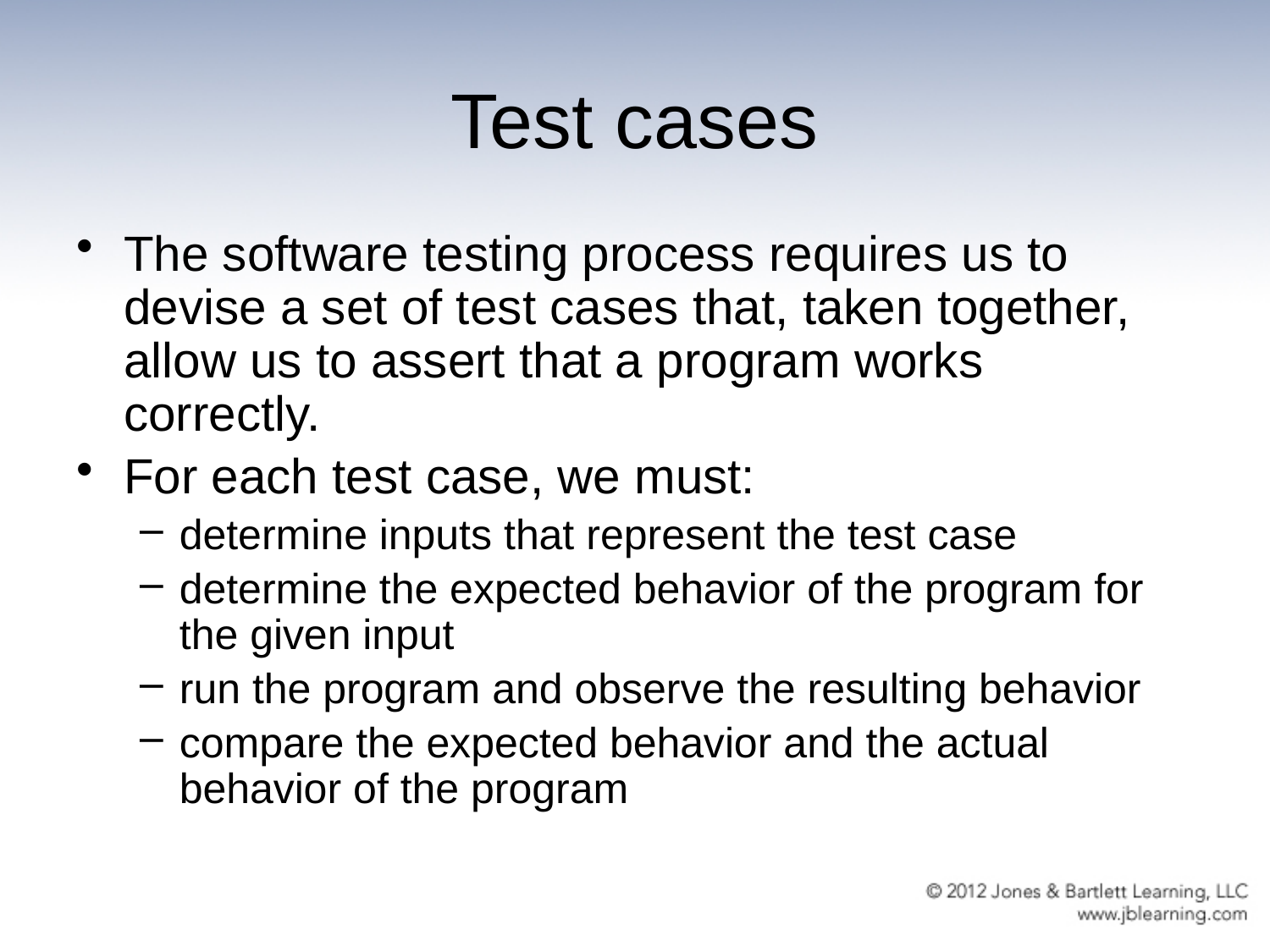

# Test cases
The software testing process requires us to devise a set of test cases that, taken together, allow us to assert that a program works correctly.
For each test case, we must:
determine inputs that represent the test case
determine the expected behavior of the program for the given input
run the program and observe the resulting behavior
compare the expected behavior and the actual behavior of the program